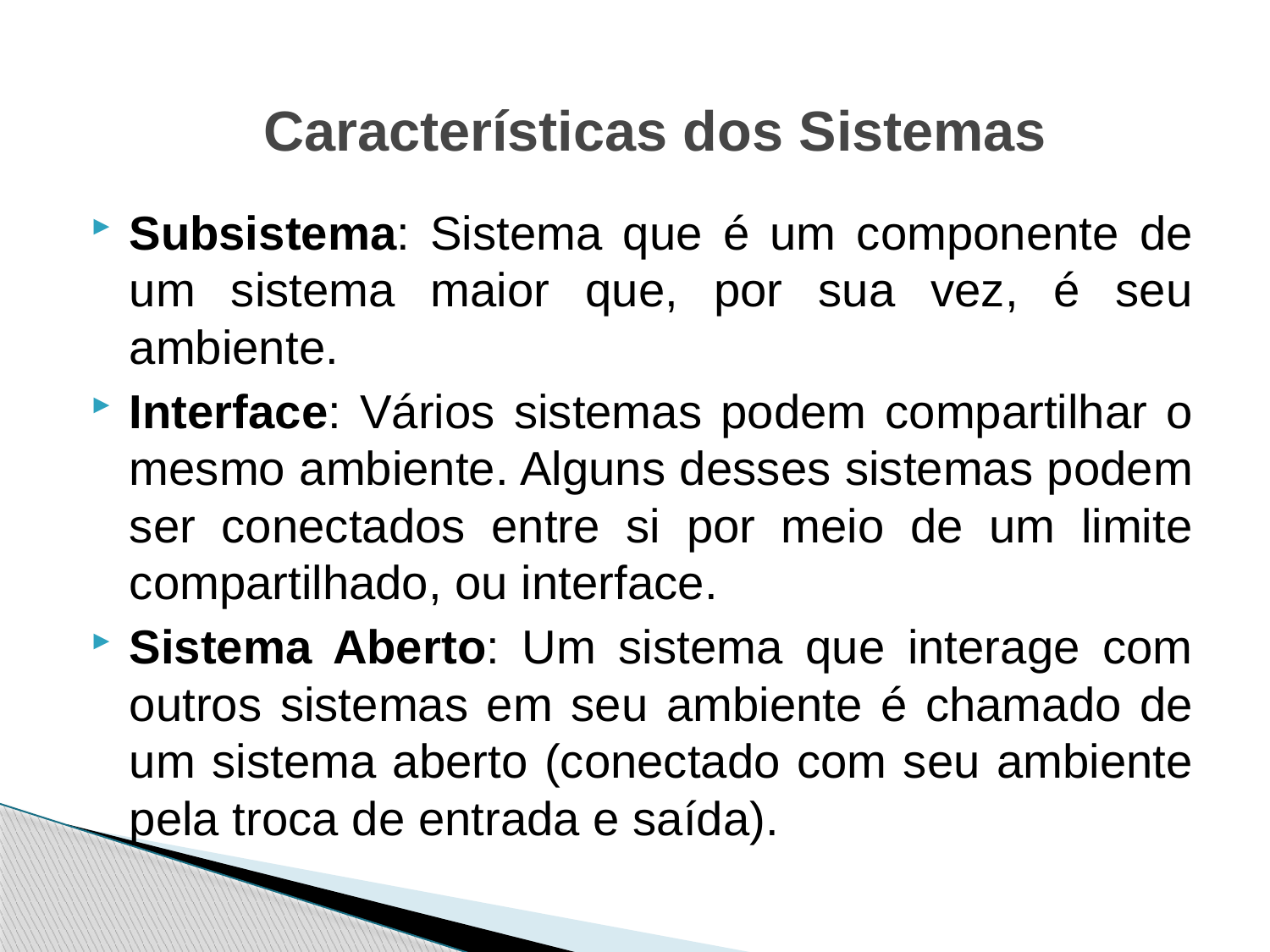

# Características dos Sistemas
Subsistema: Sistema que é um componente de um sistema maior que, por sua vez, é seu ambiente.
Interface: Vários sistemas podem compartilhar o mesmo ambiente. Alguns desses sistemas podem ser conectados entre si por meio de um limite compartilhado, ou interface.
Sistema Aberto: Um sistema que interage com outros sistemas em seu ambiente é chamado de um sistema aberto (conectado com seu ambiente pela troca de entrada e saída).